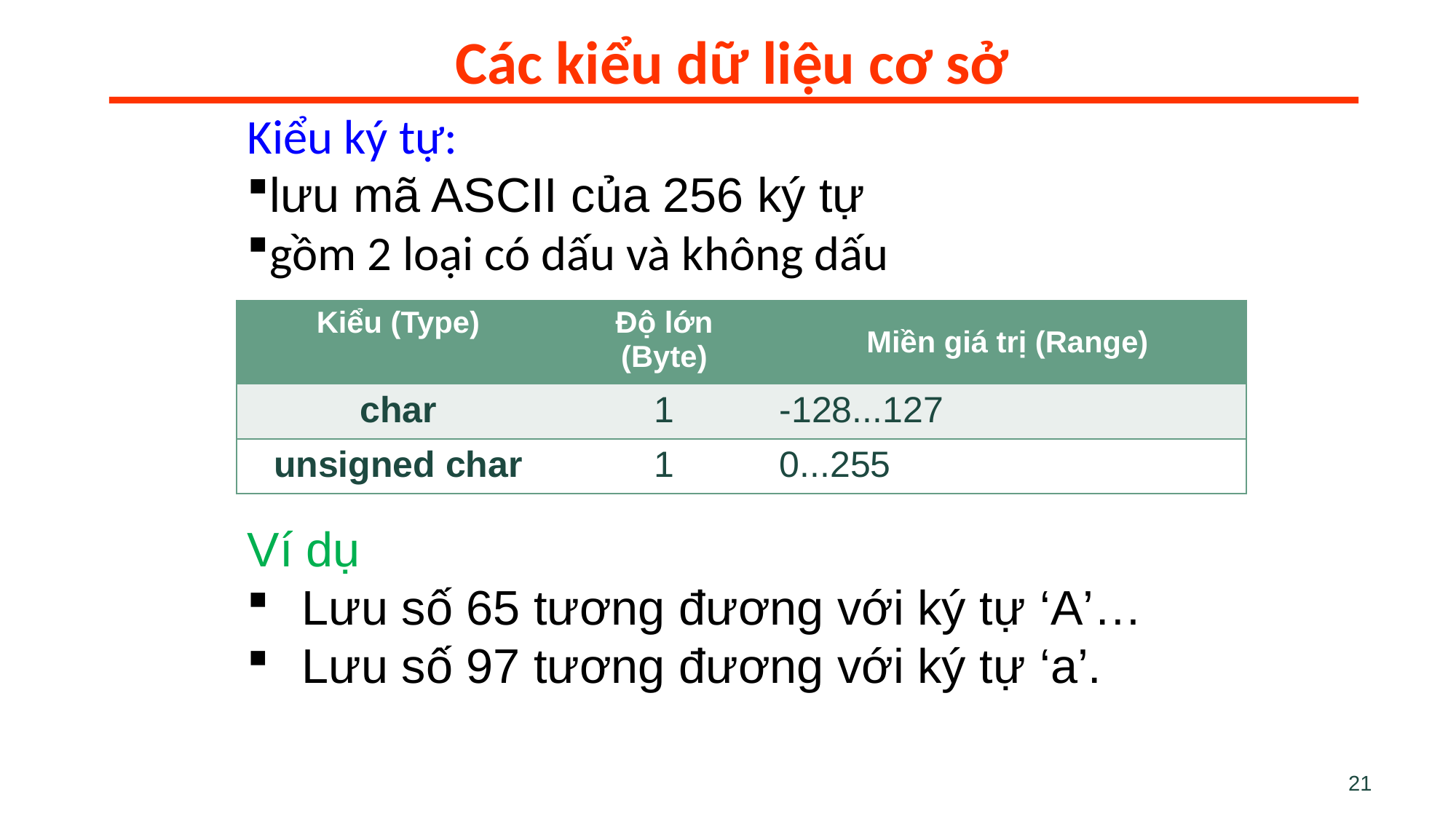

Các kiểu dữ liệu cơ sở
Kiểu ký tự:
lưu mã ASCII của 256 ký tự
gồm 2 loại có dấu và không dấu
| Kiểu (Type) | Độ lớn (Byte) | Miền giá trị (Range) |
| --- | --- | --- |
| char | 1 | -128...127 |
| unsigned char | 1 | 0...255 |
Ví dụ
Lưu số 65 tương đương với ký tự ‘A’…
Lưu số 97 tương đương với ký tự ‘a’.
21